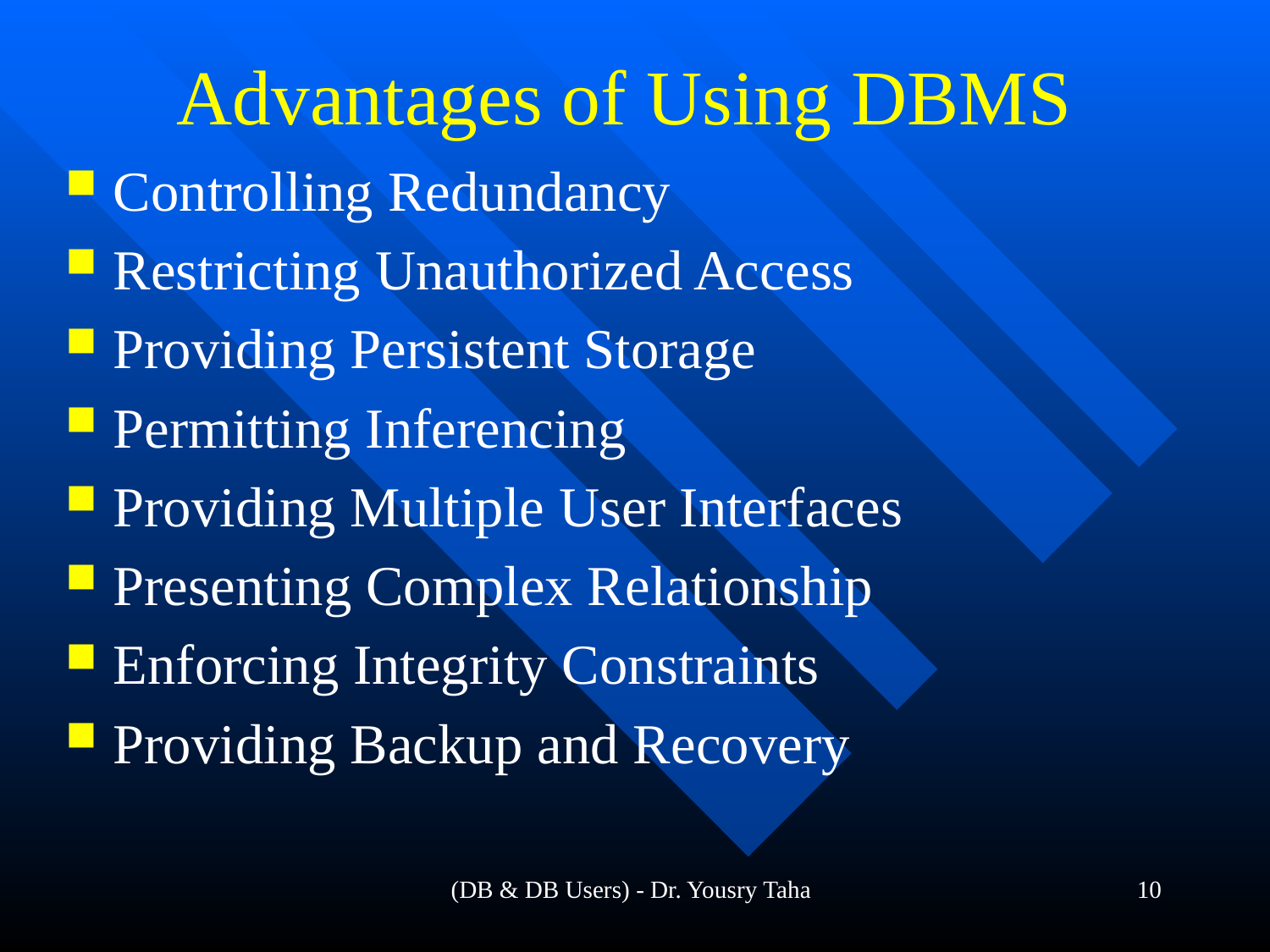

(DB & DB Users) - Dr. Yousry Taha
# Advantages of Using DBMS
Controlling Redundancy
Restricting Unauthorized Access
Providing Persistent Storage
Permitting Inferencing
Providing Multiple User Interfaces
Presenting Complex Relationship
Enforcing Integrity Constraints
Providing Backup and Recovery
10